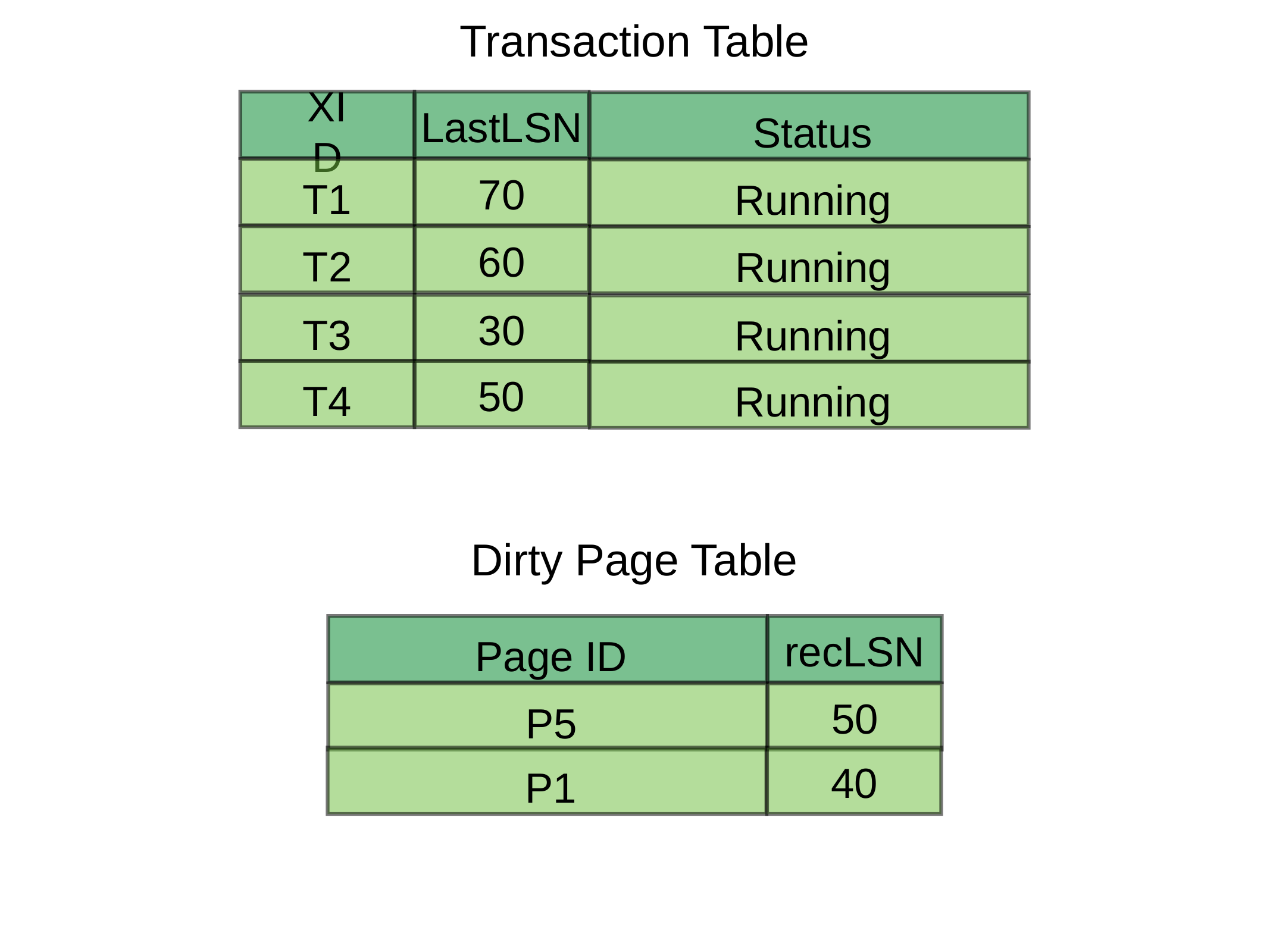

Transaction Table

LastLSN
XID
Status

70
T1
Running

60
T2
Running

30
T3
Running

50
T4
Running
Dirty Page Table

recLSN
Page ID

50
P5

40
P1